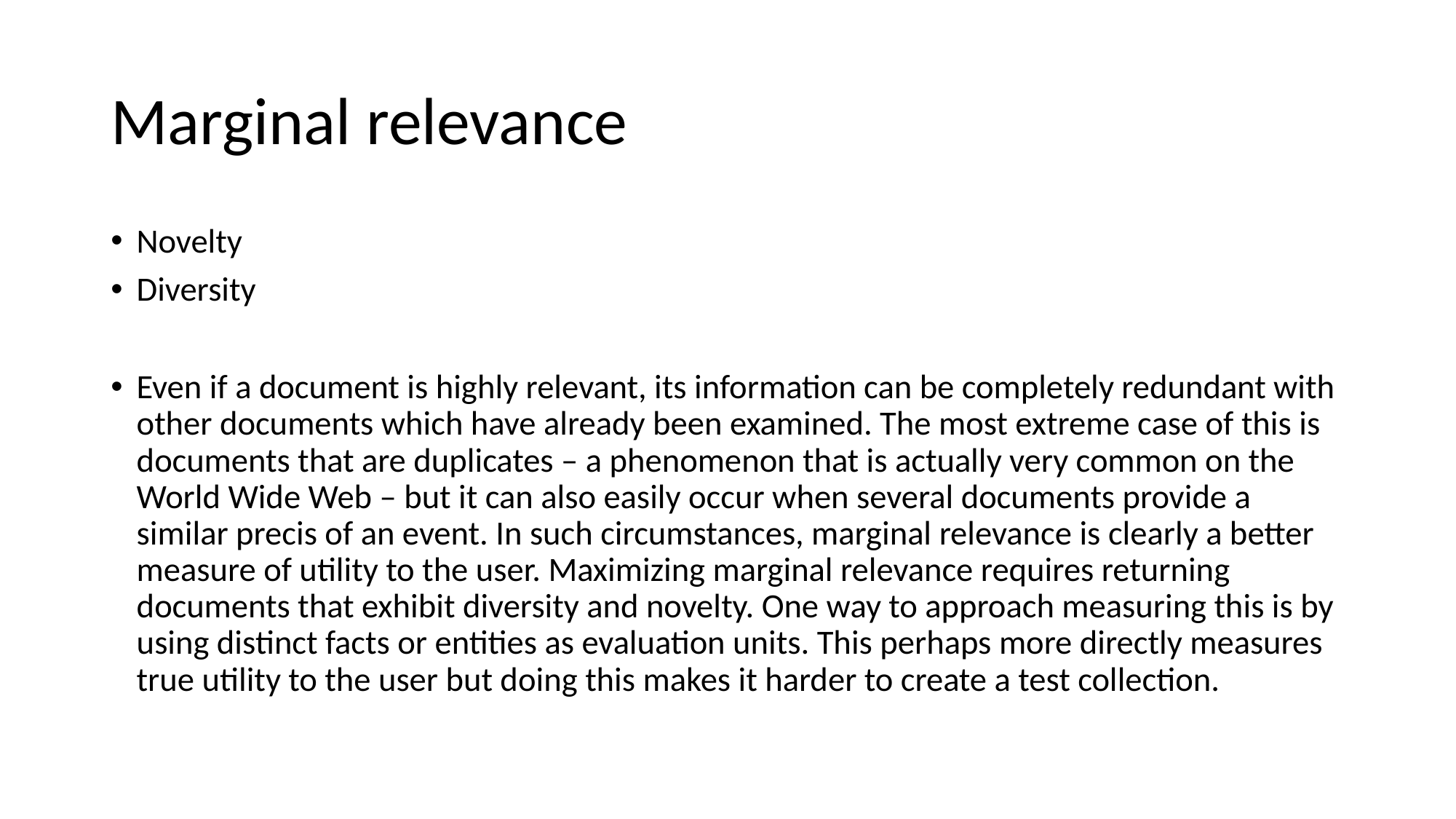

# Marginal relevance
Novelty
Diversity

Even if a document is highly relevant, its information can be completely redundant with other documents which have already been examined. The most extreme case of this is documents that are duplicates – a phenomenon that is actually very common on the World Wide Web – but it can also easily occur when several documents provide a similar precis of an event. In such circumstances, marginal relevance is clearly a better measure of utility to the user. Maximizing marginal relevance requires returning documents that exhibit diversity and novelty. One way to approach measuring this is by using distinct facts or entities as evaluation units. This perhaps more directly measures true utility to the user but doing this makes it harder to create a test collection.